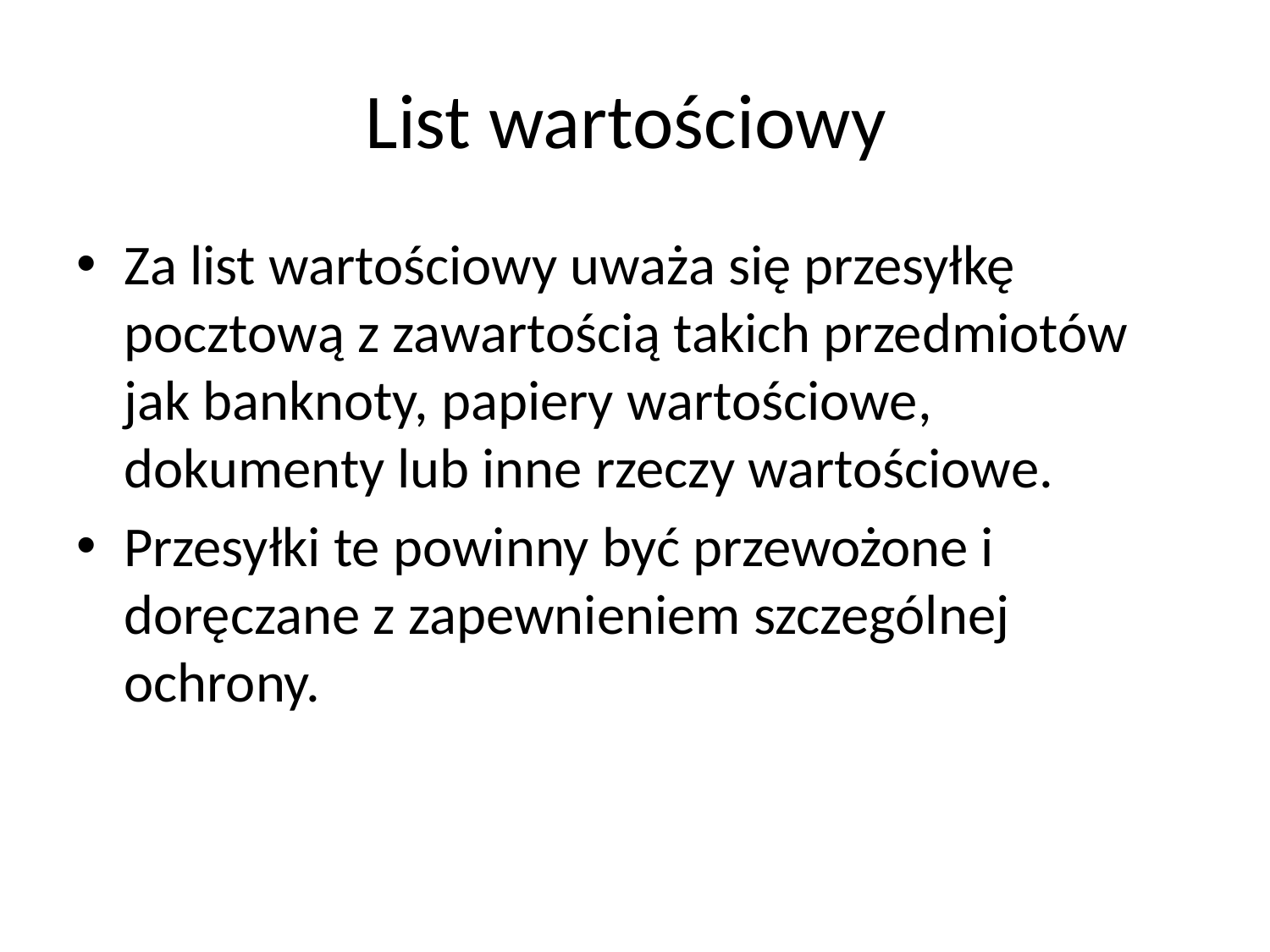

# List wartościowy
Za list wartościowy uważa się przesyłkę pocztową z zawartością takich przedmiotów jak banknoty, papiery wartościowe, dokumenty lub inne rzeczy wartościowe.
Przesyłki te powinny być przewożone i doręczane z zapewnieniem szczególnej ochrony.